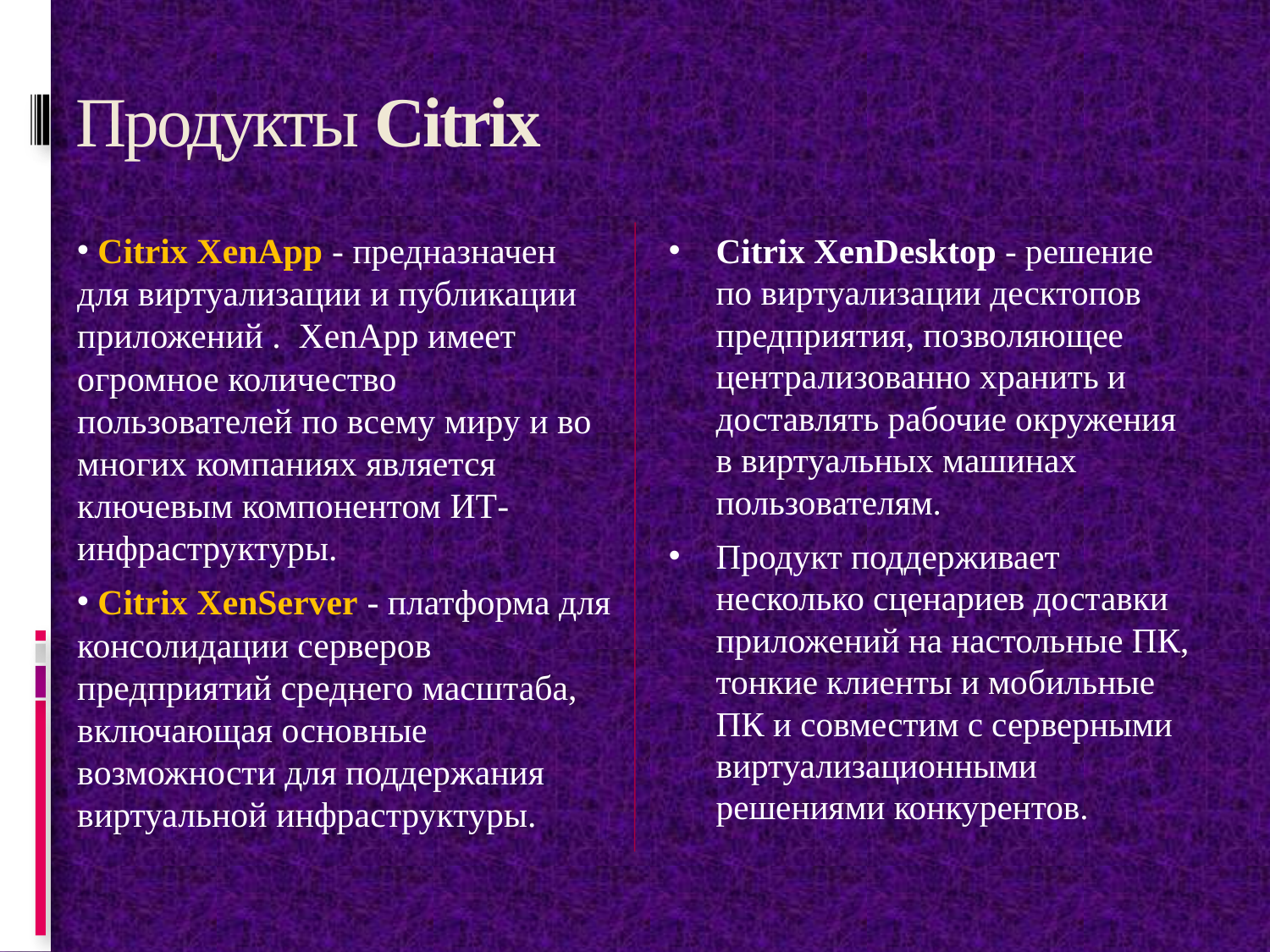

# Продукты Citrix
 Citrix XenApp - предназначен для виртуализации и публикации приложений .  XenApp имеет огромное количество пользователей по всему миру и во многих компаниях является ключевым компонентом ИТ-инфраструктуры.
 Citrix XenServer - платформа для консолидации серверов предприятий среднего масштаба, включающая основные возможности для поддержания виртуальной инфраструктуры.
Citrix XenDesktop - решение по виртуализации десктопов предприятия, позволяющее централизованно хранить и доставлять рабочие окружения в виртуальных машинах пользователям.
Продукт поддерживает несколько сценариев доставки приложений на настольные ПК, тонкие клиенты и мобильные ПК и совместим с серверными виртуализационными решениями конкурентов.